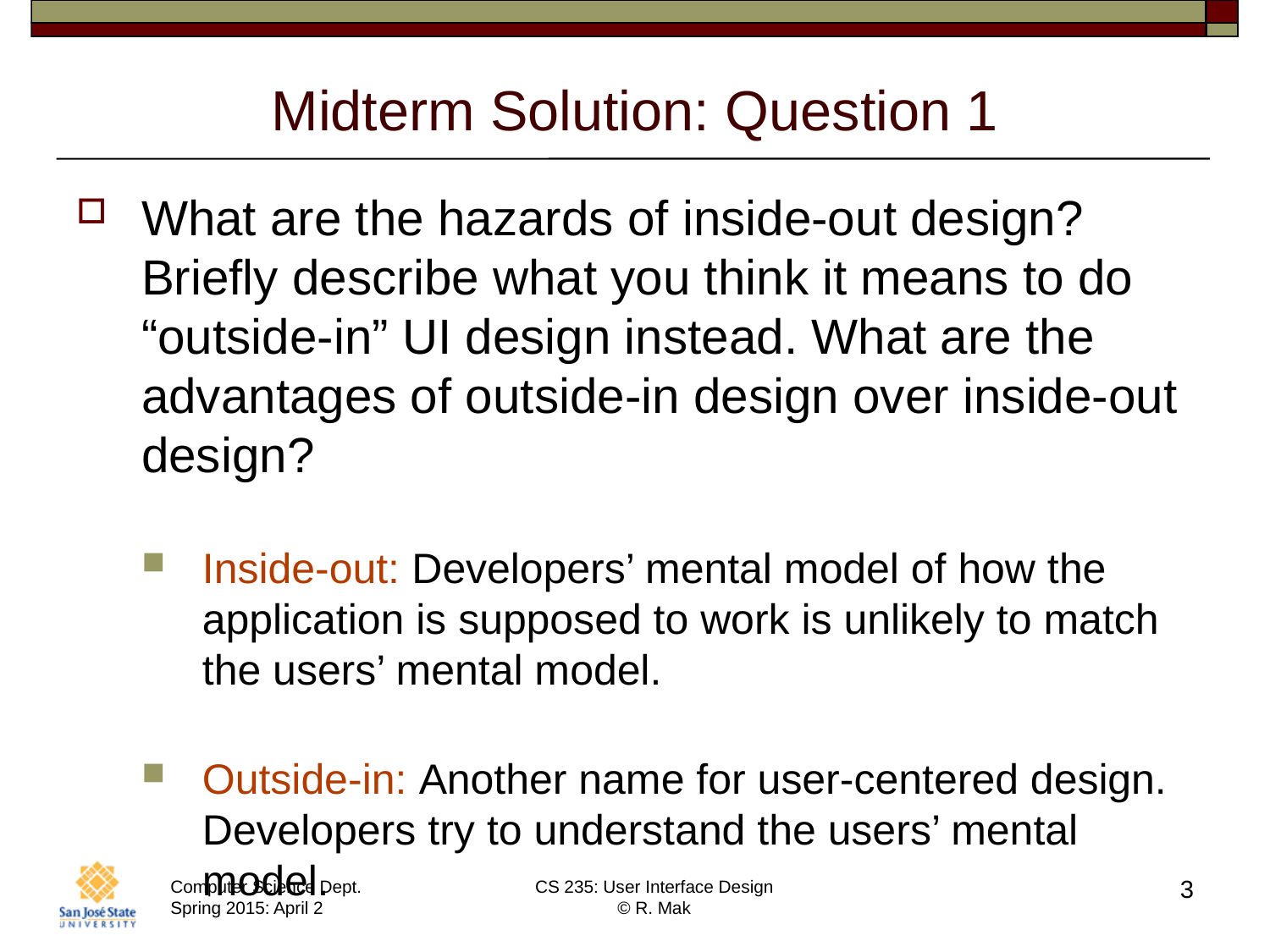

# Midterm Solution: Question 1
What are the hazards of inside-out design? Briefly describe what you think it means to do “outside-in” UI design instead. What are the advantages of outside-in design over inside-out design?

Inside-out: Developers’ mental model of how the application is supposed to work is unlikely to match the users’ mental model.

Outside-in: Another name for user-centered design. Developers try to understand the users’ mental model.
3